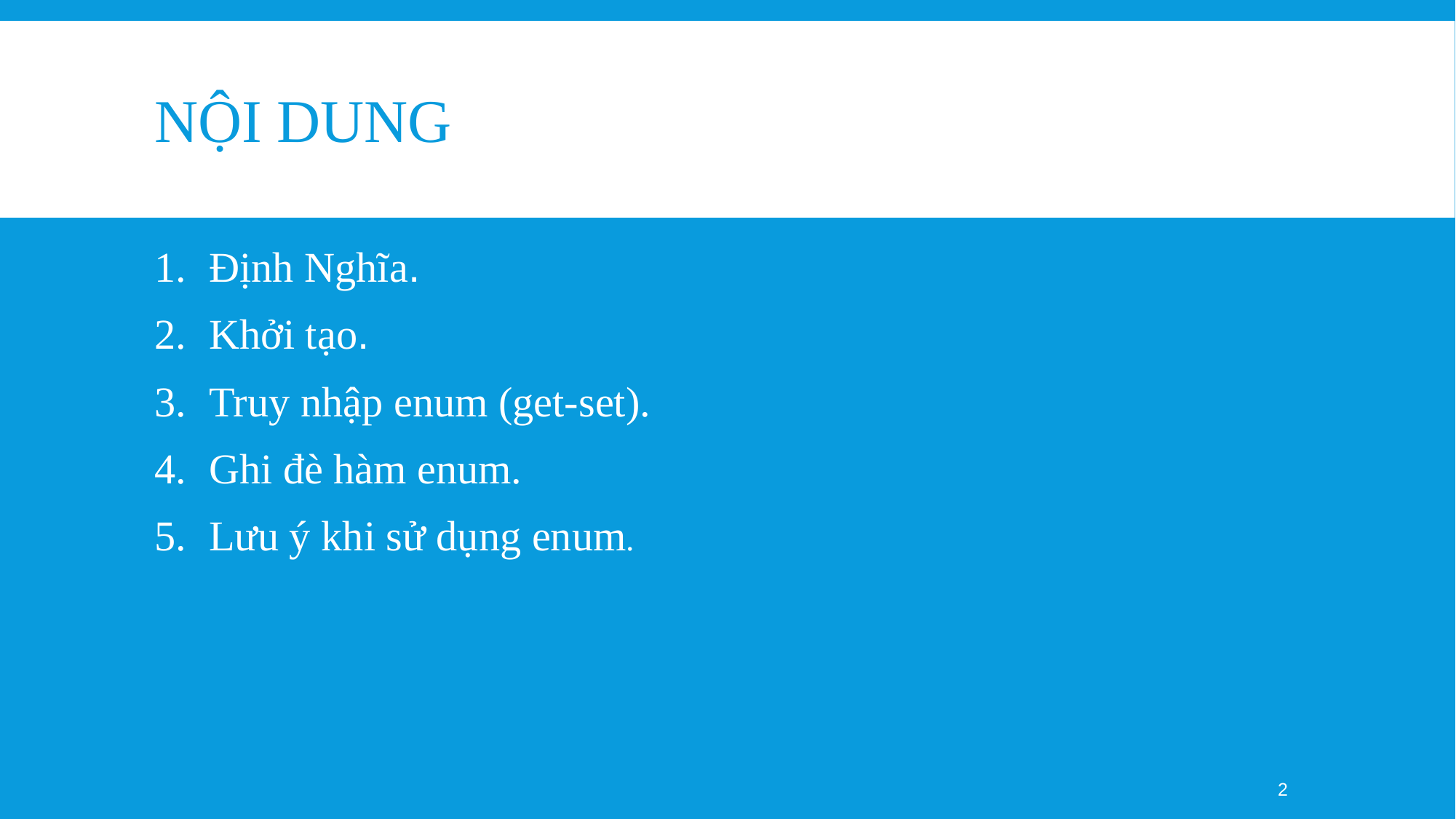

# Nội dung
Định Nghĩa.
Khởi tạo.
Truy nhập enum (get-set).
Ghi đè hàm enum.
Lưu ý khi sử dụng enum.
2